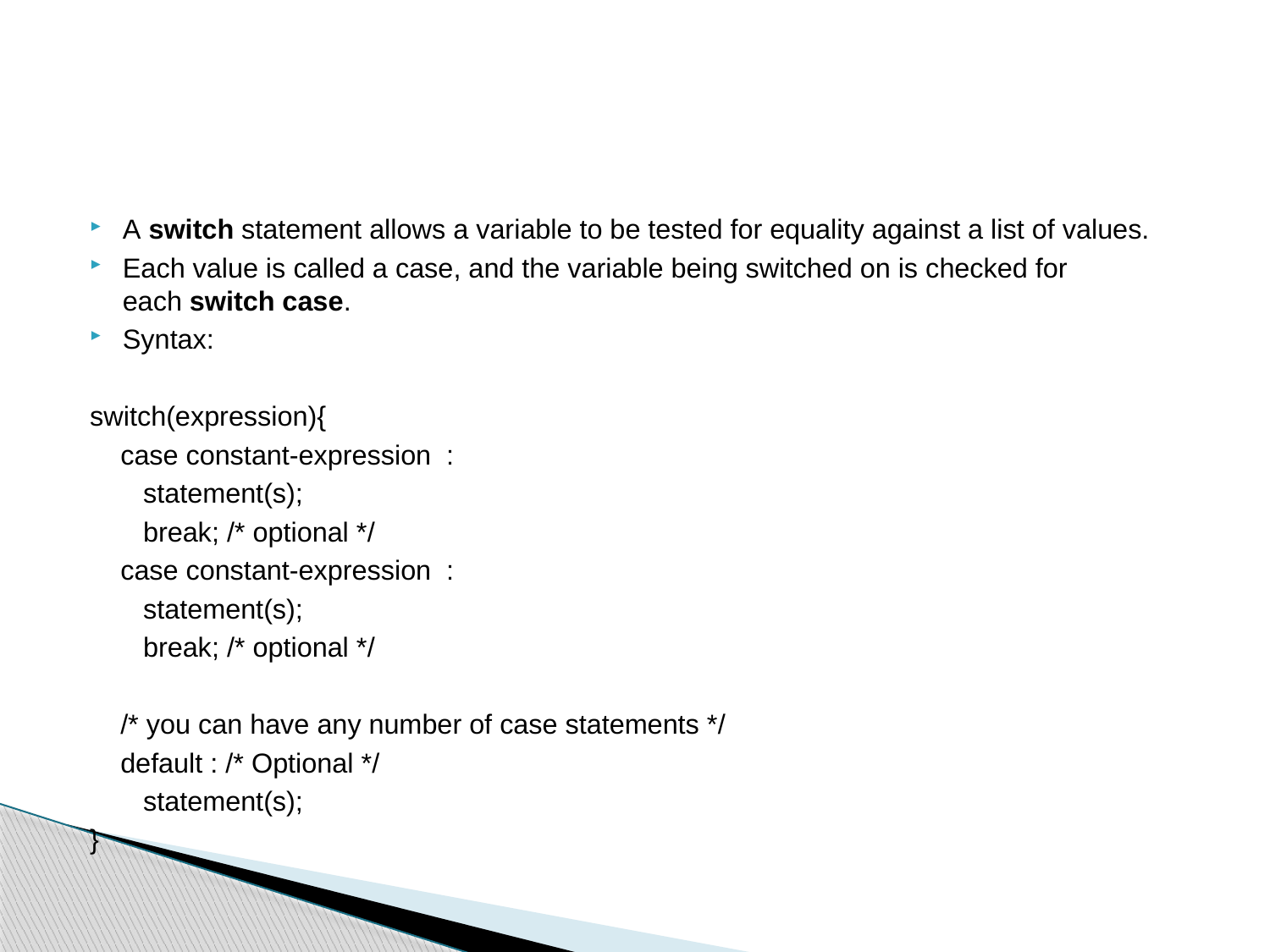

#
A switch statement allows a variable to be tested for equality against a list of values.
Each value is called a case, and the variable being switched on is checked for each switch case.
Syntax:

switch(expression){
    case constant-expression  :
       statement(s);
       break; /* optional */
    case constant-expression  :
       statement(s);
       break; /* optional */

    /* you can have any number of case statements */
    default : /* Optional */
       statement(s);
}